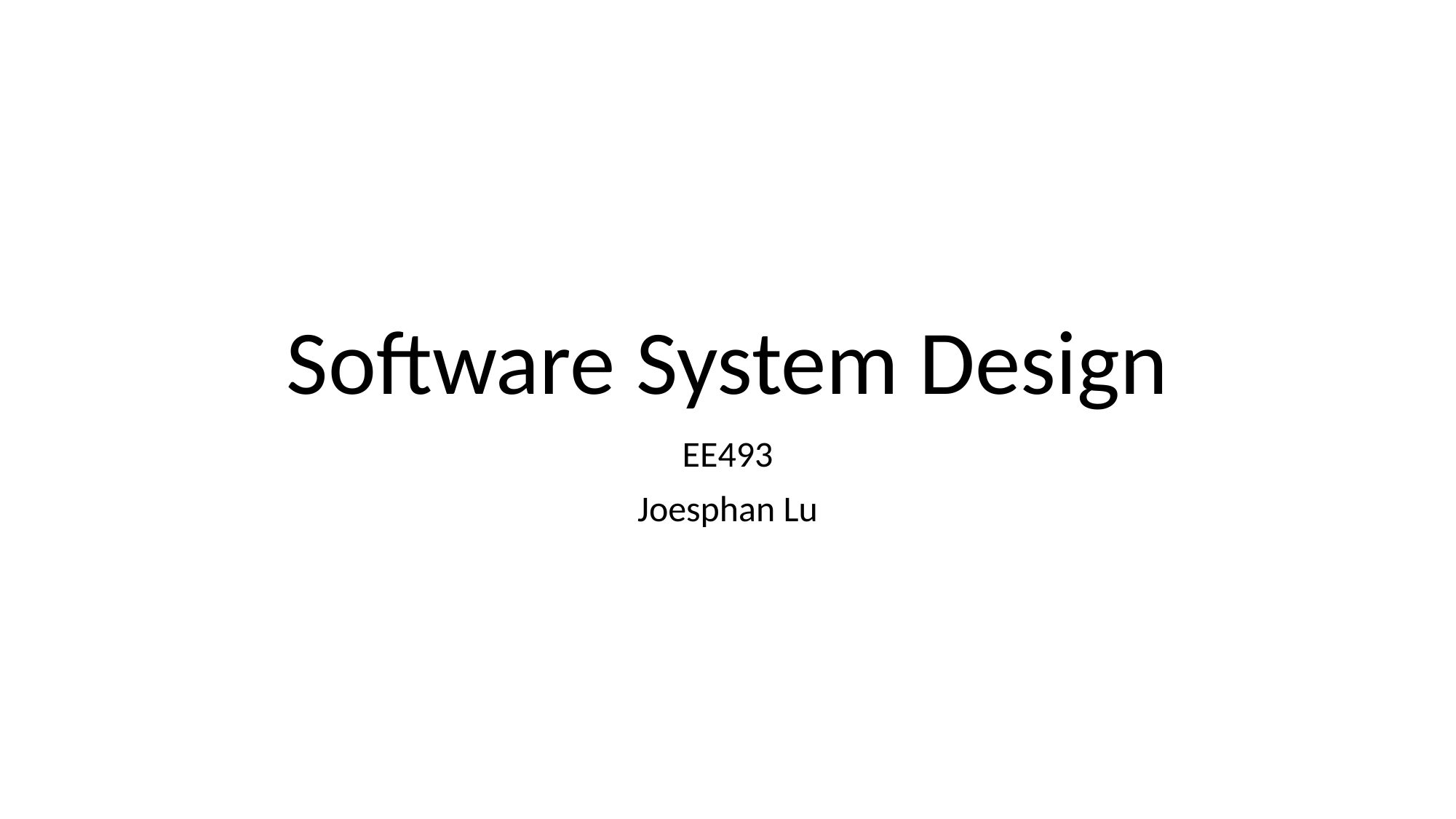

# Software System Design
EE493
Joesphan Lu